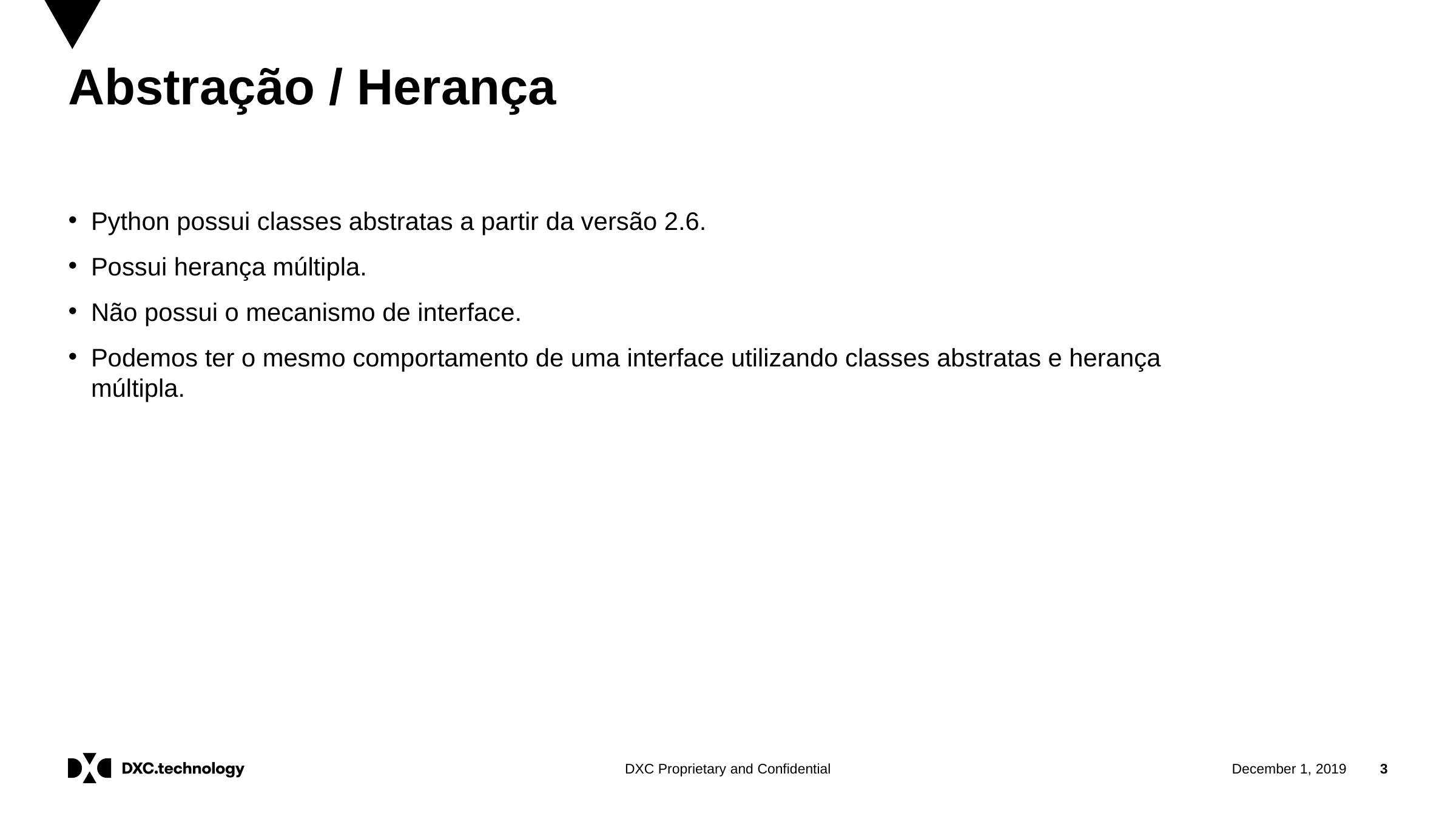

# Abstração / Herança
Python possui classes abstratas a partir da versão 2.6.
Possui herança múltipla.
Não possui o mecanismo de interface.
Podemos ter o mesmo comportamento de uma interface utilizando classes abstratas e herança múltipla.